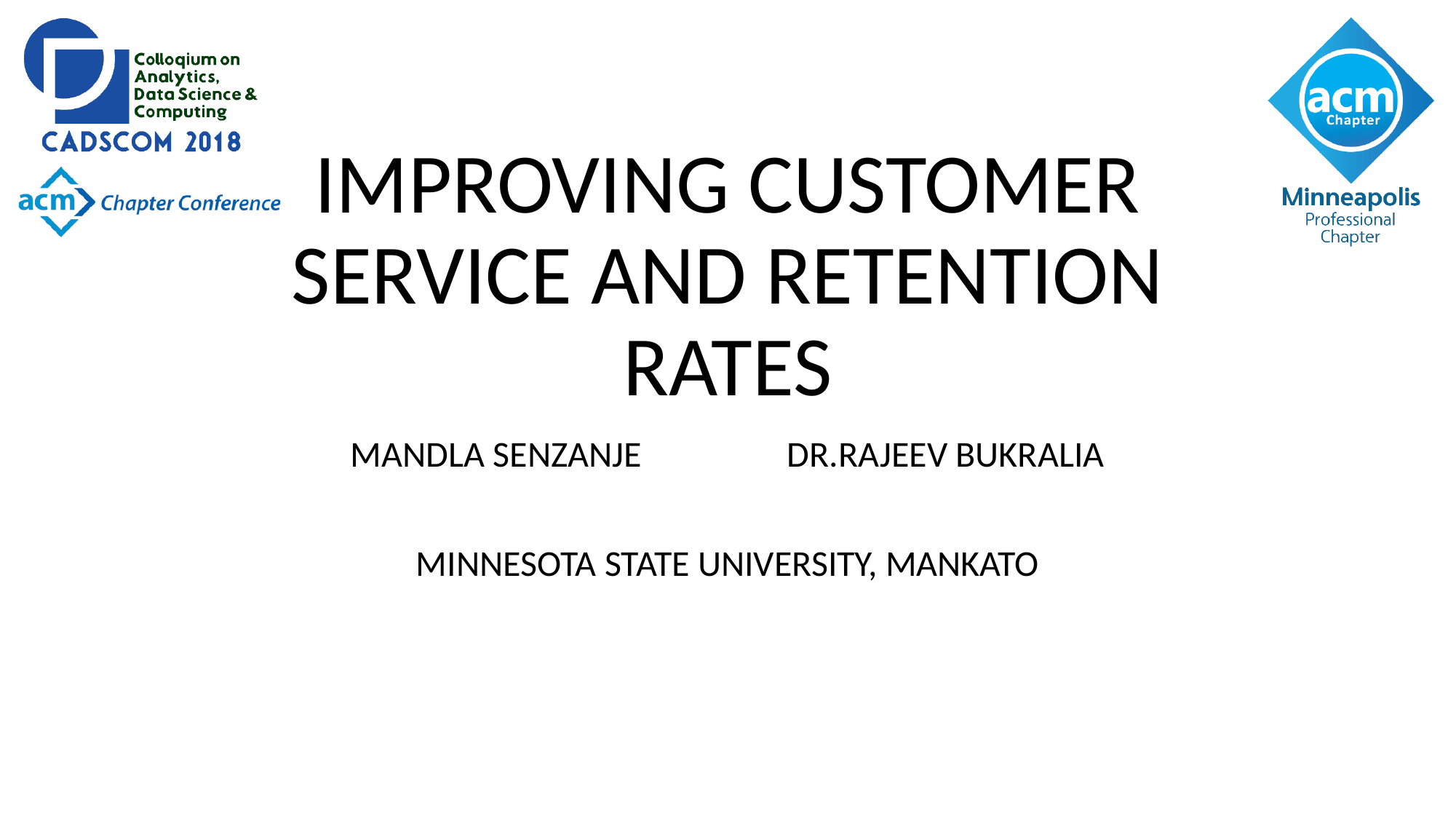

# IMPROVING CUSTOMER SERVICE AND RETENTION RATES
MANDLA SENZANJE		DR.RAJEEV BUKRALIA

MINNESOTA STATE UNIVERSITY, MANKATO